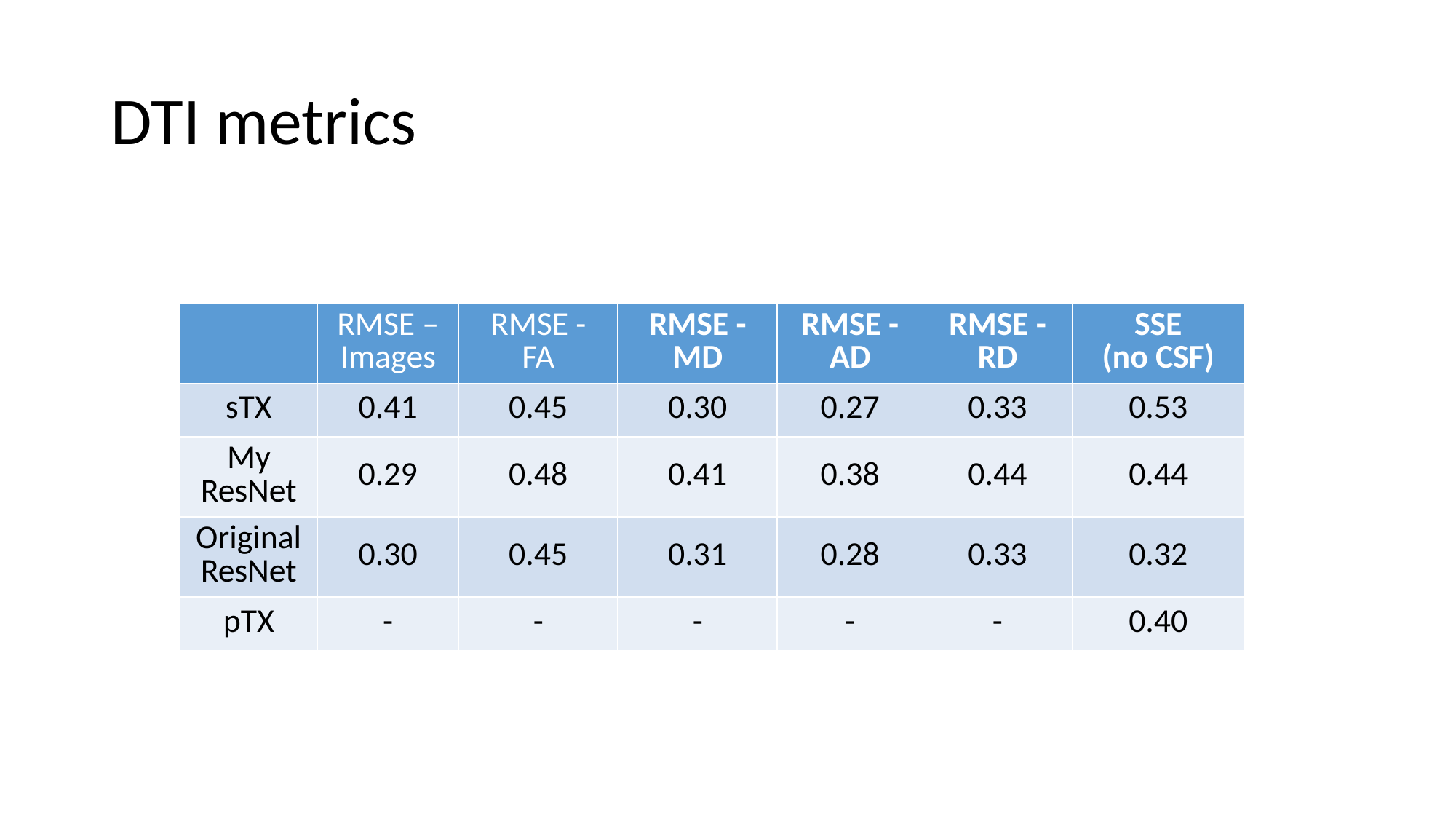

# DTI metrics
|  | RMSE – Images | RMSE - FA | RMSE - MD | RMSE - AD | RMSE - RD | SSE (no CSF) |
| --- | --- | --- | --- | --- | --- | --- |
| sTX | 0.41 | 0.45 | 0.30 | 0.27 | 0.33 | 0.53 |
| My ResNet | 0.29 | 0.48 | 0.41 | 0.38 | 0.44 | 0.44 |
| Original ResNet | 0.30 | 0.45 | 0.31 | 0.28 | 0.33 | 0.32 |
| pTX | - | - | - | - | - | 0.40 |